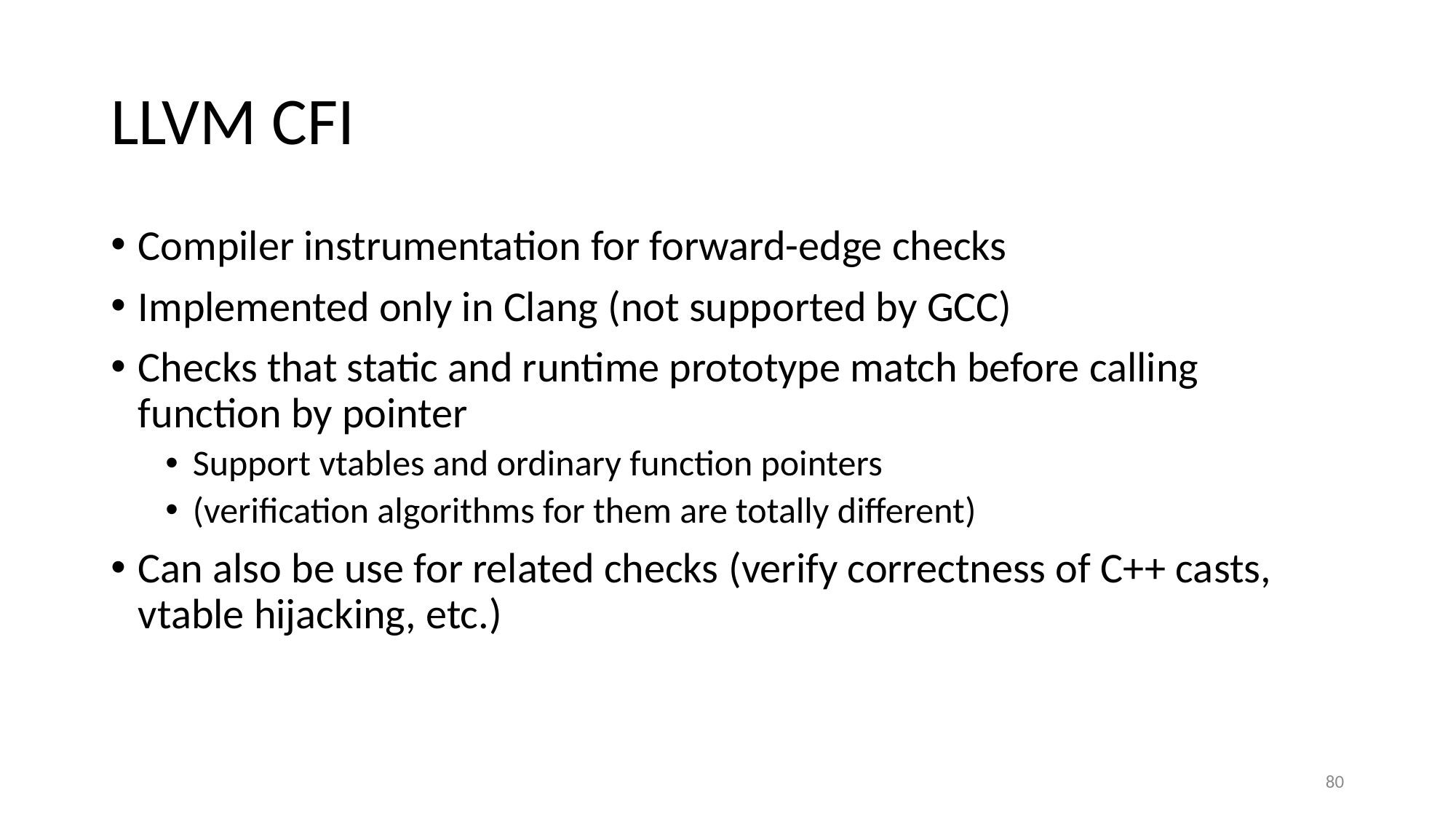

# LLVM CFI
Compiler instrumentation for forward-edge checks
Implemented only in Clang (not supported by GCC)
Checks that static and runtime prototype match before calling function by pointer
Support vtables and ordinary function pointers
(verification algorithms for them are totally different)
Can also be use for related checks (verify correctness of C++ casts, vtable hijacking, etc.)
80